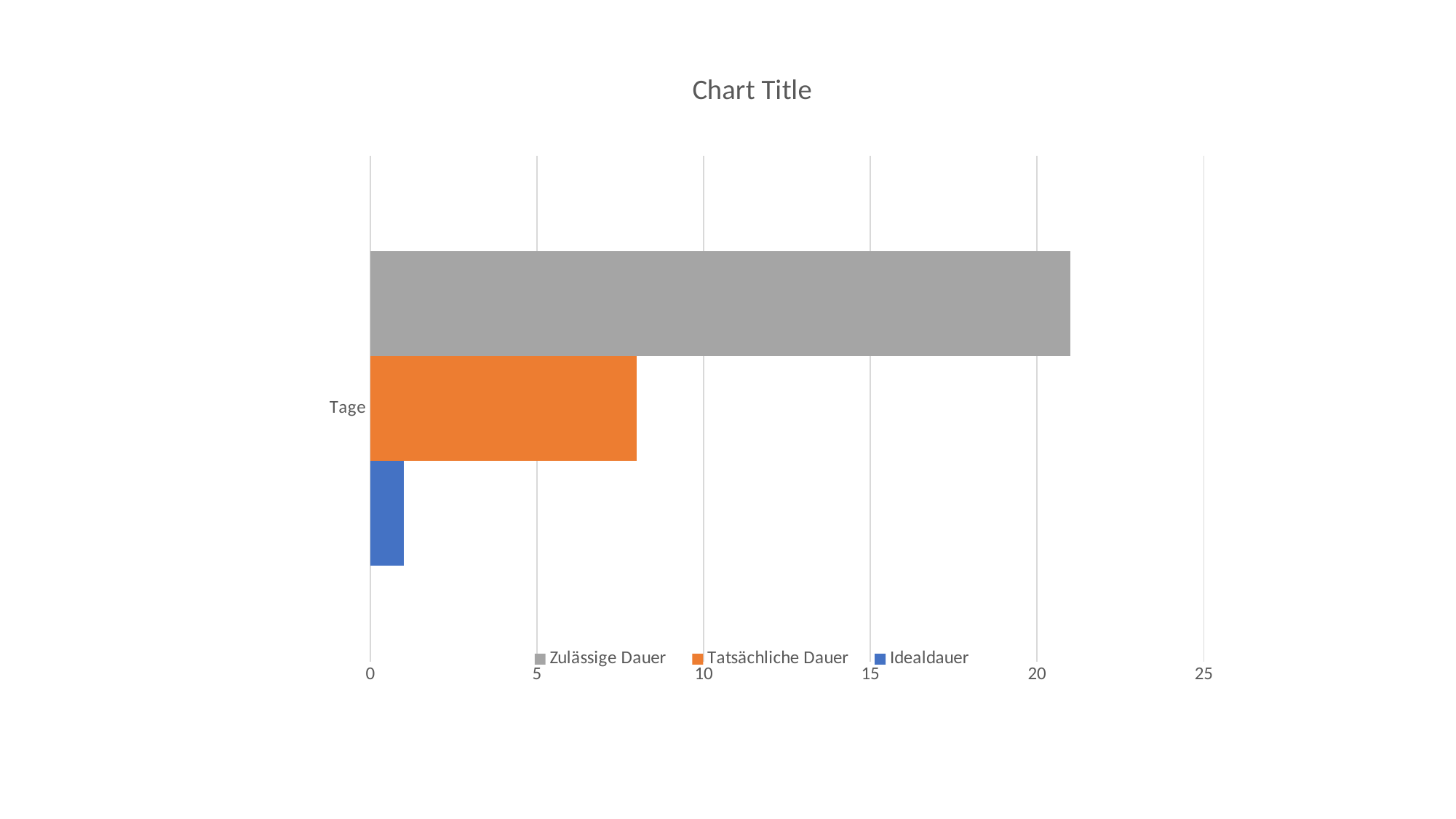

### Chart:

| Category | Idealdauer | Tatsächliche Dauer | Zulässige Dauer |
|---|---|---|---|
| Tage | 1.0 | 8.0 | 21.0 |